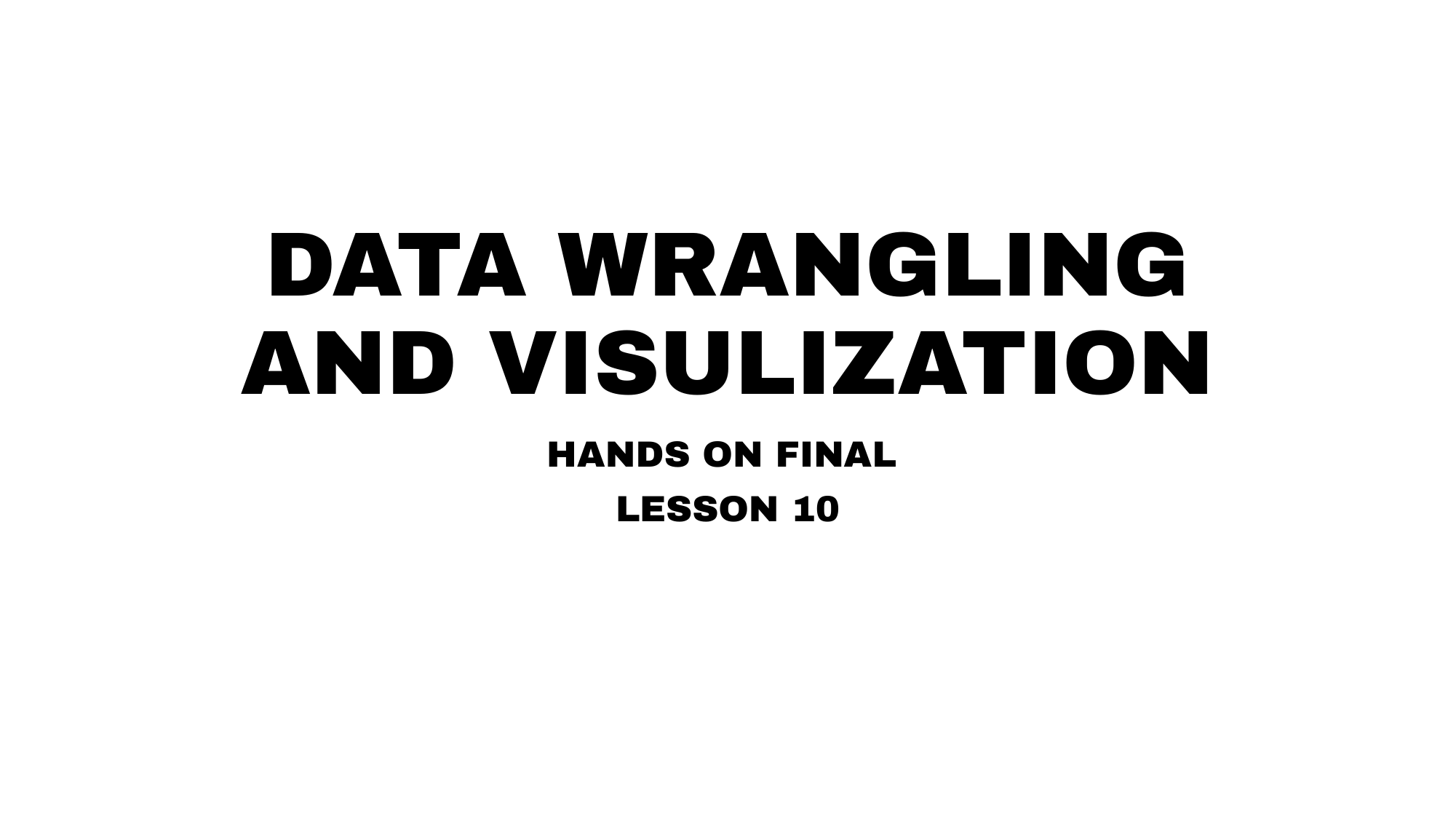

# DATA WRANGLING AND VISULIZATION
HANDS ON FINAL
LESSON 10